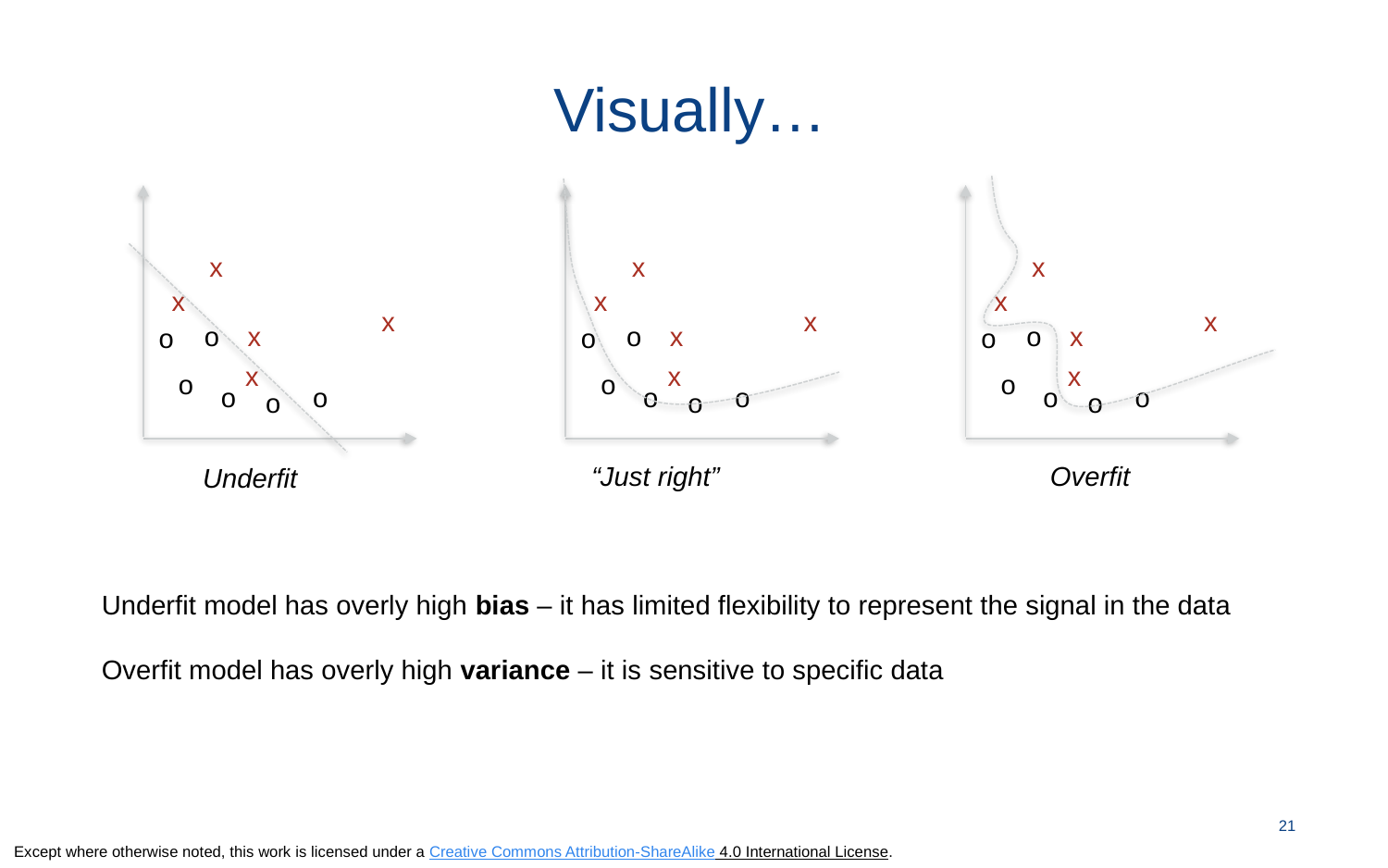

# Visually…

x
x
x
x
x
x
x
x
x
o
x
o
x
o
x
o
o
o
x
x
x
o
o
o
o
o
o
o
o
o
o
o
o
“Just right”
Overfit
Underfit
Underfit model has overly high bias – it has limited flexibility to represent the signal in the data

Overfit model has overly high variance – it is sensitive to specific data
21